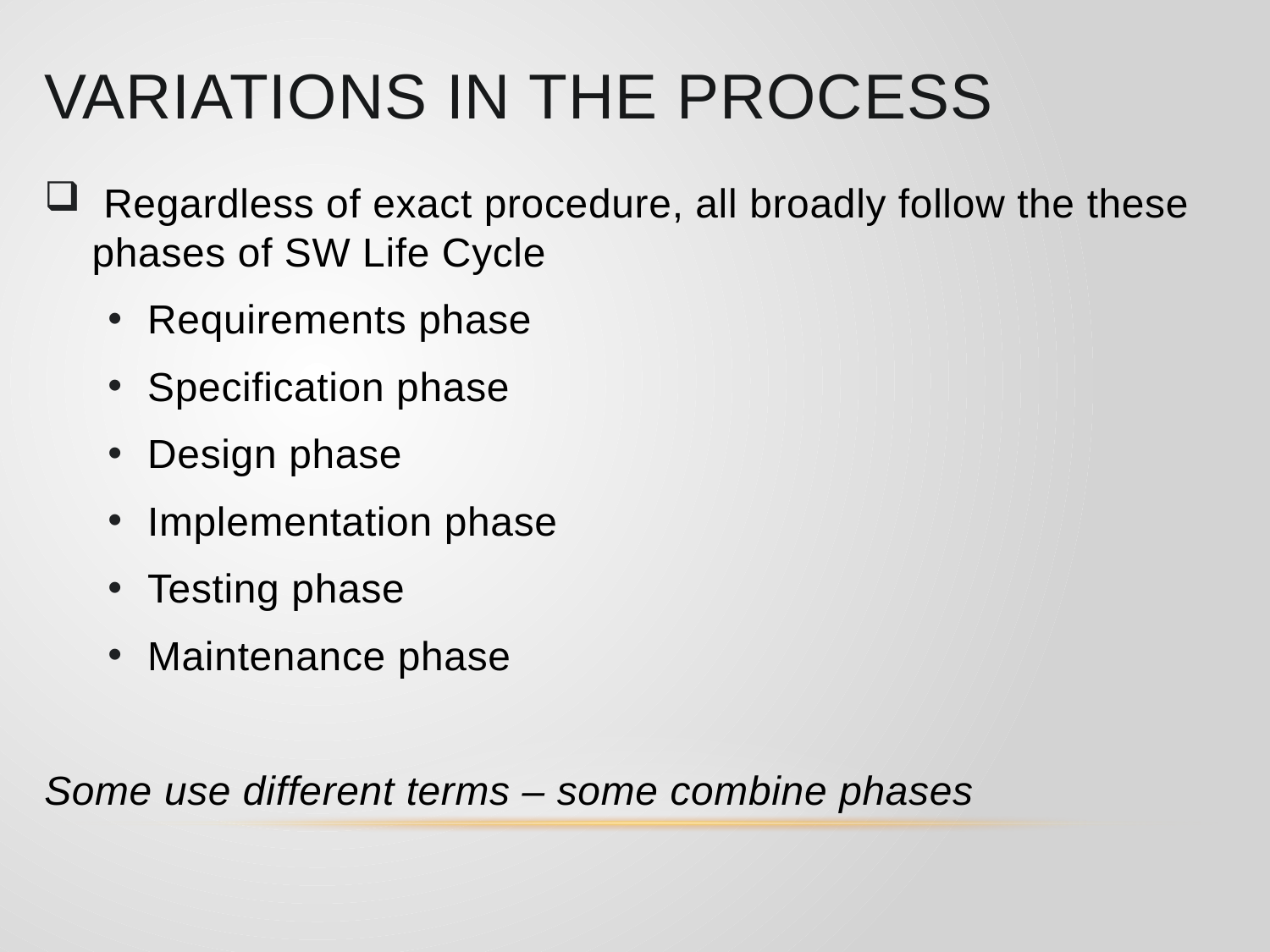

Variations in the Process
 Regardless of exact procedure, all broadly follow the these phases of SW Life Cycle
Requirements phase
Specification phase
Design phase
Implementation phase
Testing phase
Maintenance phase

Some use different terms – some combine phases